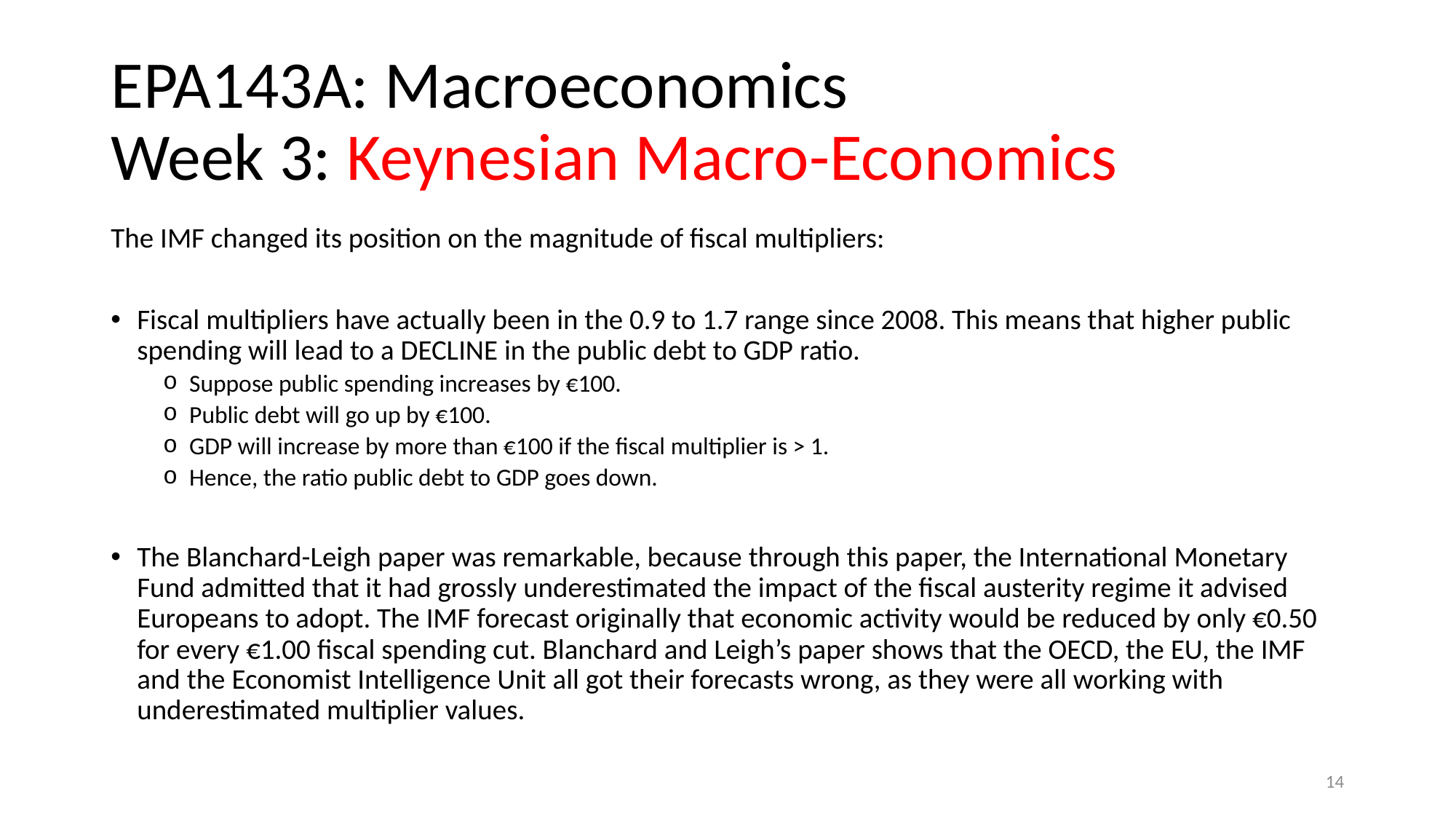

# EPA143A: Macroeconomics Week 3: Keynesian Macro-Economics
The IMF changed its position on the magnitude of fiscal multipliers:

Fiscal multipliers have actually been in the 0.9 to 1.7 range since 2008. This means that higher public spending will lead to a DECLINE in the public debt to GDP ratio.
Suppose public spending increases by €100.
Public debt will go up by €100.
GDP will increase by more than €100 if the fiscal multiplier is > 1.
Hence, the ratio public debt to GDP goes down.

The Blanchard-Leigh paper was remarkable, because through this paper, the International Monetary Fund admitted that it had grossly underestimated the impact of the fiscal austerity regime it advised Europeans to adopt. The IMF forecast originally that economic activity would be reduced by only €0.50 for every €1.00 fiscal spending cut. Blanchard and Leigh’s paper shows that the OECD, the EU, the IMF and the Economist Intelligence Unit all got their forecasts wrong, as they were all working with underestimated multiplier values.
14